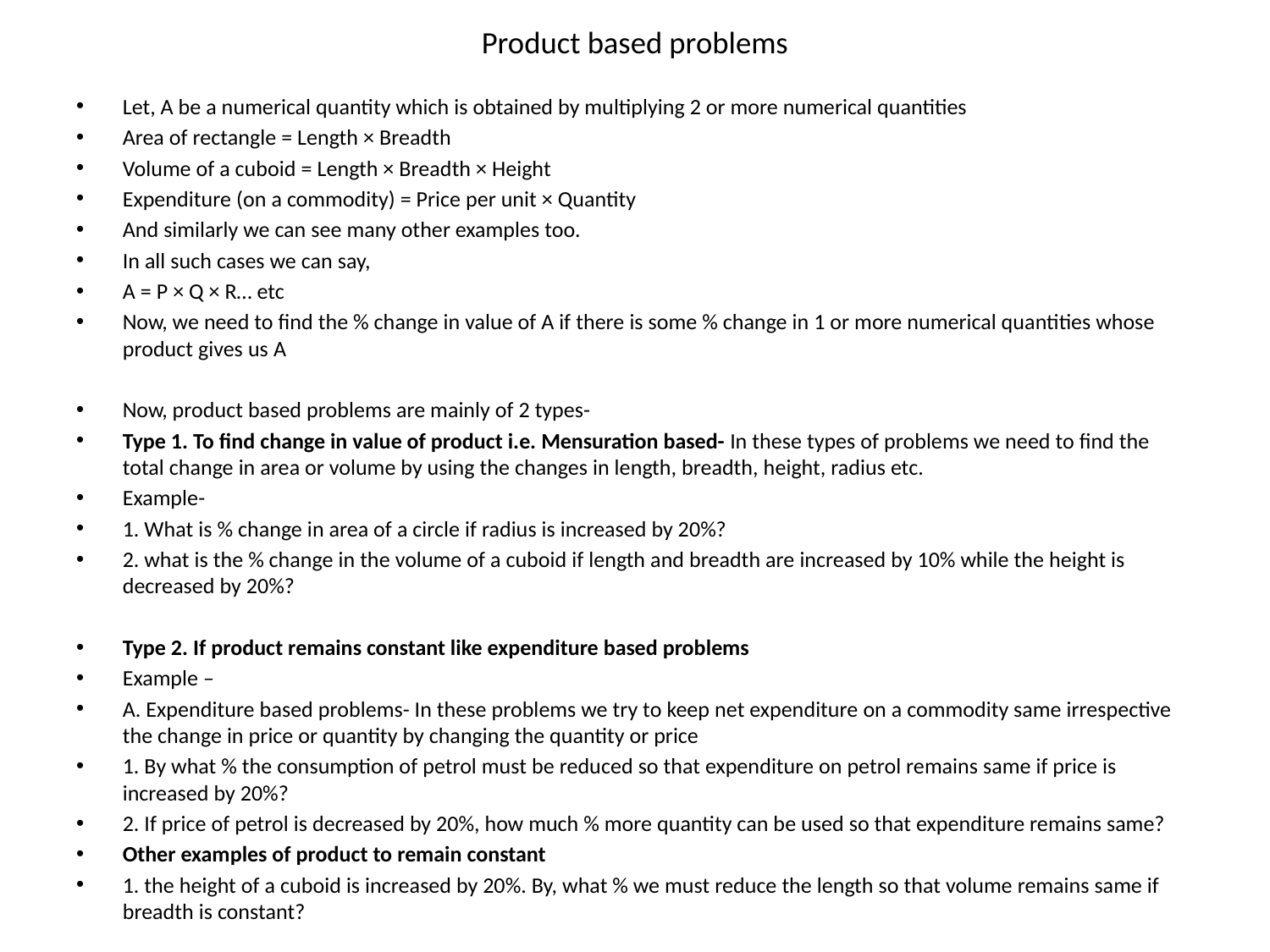

# Product based problems
Let, A be a numerical quantity which is obtained by multiplying 2 or more numerical quantities
Area of rectangle = Length × Breadth
Volume of a cuboid = Length × Breadth × Height
Expenditure (on a commodity) = Price per unit × Quantity
And similarly we can see many other examples too.
In all such cases we can say,
A = P × Q × R… etc
Now, we need to find the % change in value of A if there is some % change in 1 or more numerical quantities whose product gives us A

Now, product based problems are mainly of 2 types-
Type 1. To find change in value of product i.e. Mensuration based- In these types of problems we need to find the total change in area or volume by using the changes in length, breadth, height, radius etc.
Example-
1. What is % change in area of a circle if radius is increased by 20%?
2. what is the % change in the volume of a cuboid if length and breadth are increased by 10% while the height is decreased by 20%?

Type 2. If product remains constant like expenditure based problems
Example –
A. Expenditure based problems- In these problems we try to keep net expenditure on a commodity same irrespective the change in price or quantity by changing the quantity or price
1. By what % the consumption of petrol must be reduced so that expenditure on petrol remains same if price is increased by 20%?
2. If price of petrol is decreased by 20%, how much % more quantity can be used so that expenditure remains same?
Other examples of product to remain constant
1. the height of a cuboid is increased by 20%. By, what % we must reduce the length so that volume remains same if breadth is constant?